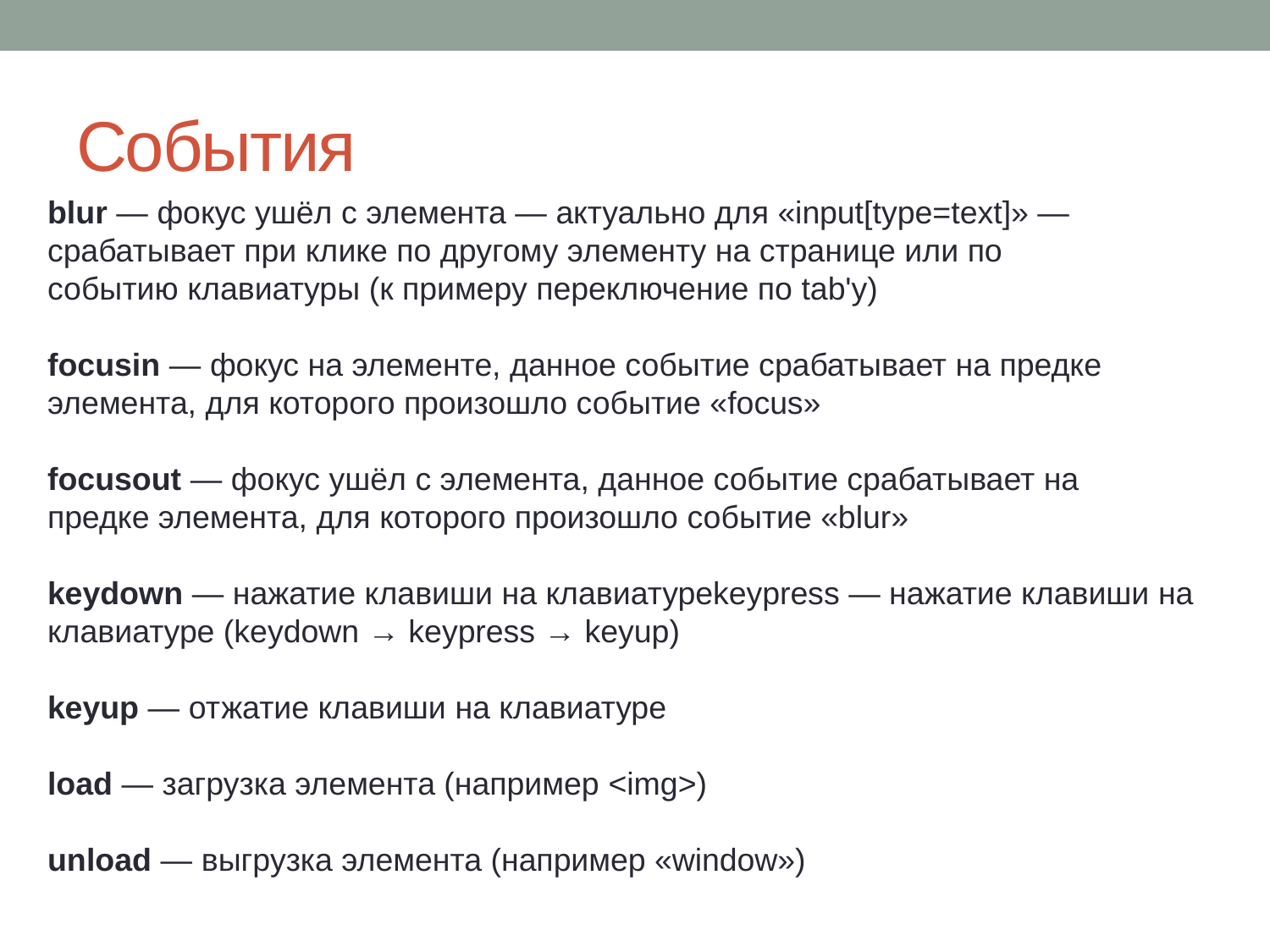

# События
blur — фокус ушёл с элемента — актуально для «input[type=text]» —
срабатывает при клике по другому элементу на странице или по
событию клавиатуры (к примеру переключение по tab'у)

focusin — фокус на элементе, данное событие срабатывает на предке
элемента, для которого произошло событие «focus»

focusout — фокус ушёл с элемента, данное событие срабатывает на
предке элемента, для которого произошло событие «blur»

keydown — нажатие клавиши на клавиатуреkeypress — нажатие клавиши на клавиатуре (keydown → keypress → keyup)

keyup — отжатие клавиши на клавиатуре

load — загрузка элемента (например <img>)

unload — выгрузка элемента (например «window»)